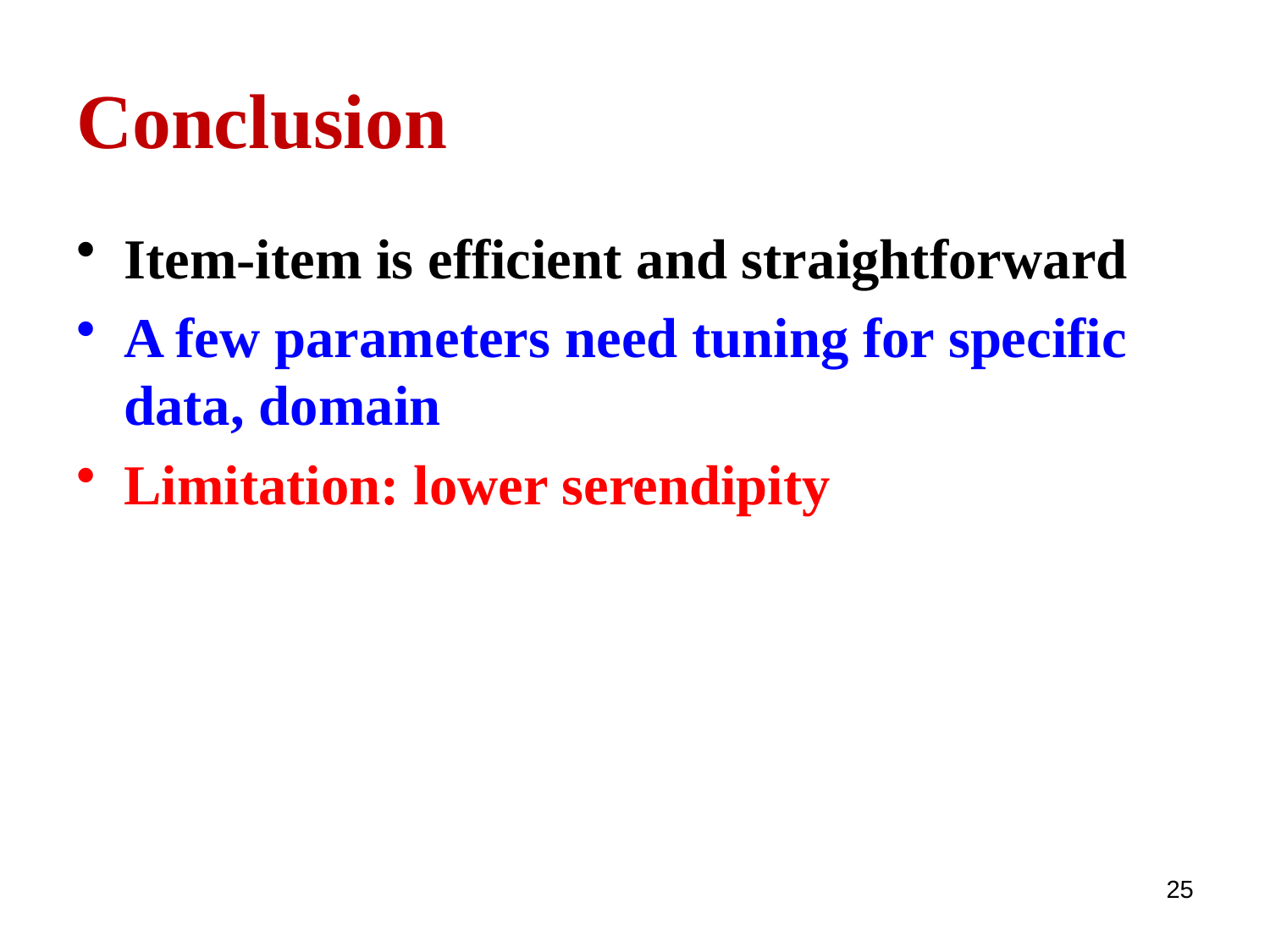

# Conclusion
Item-item is efficient and straightforward
A few parameters need tuning for specific data, domain
Limitation: lower serendipity
25